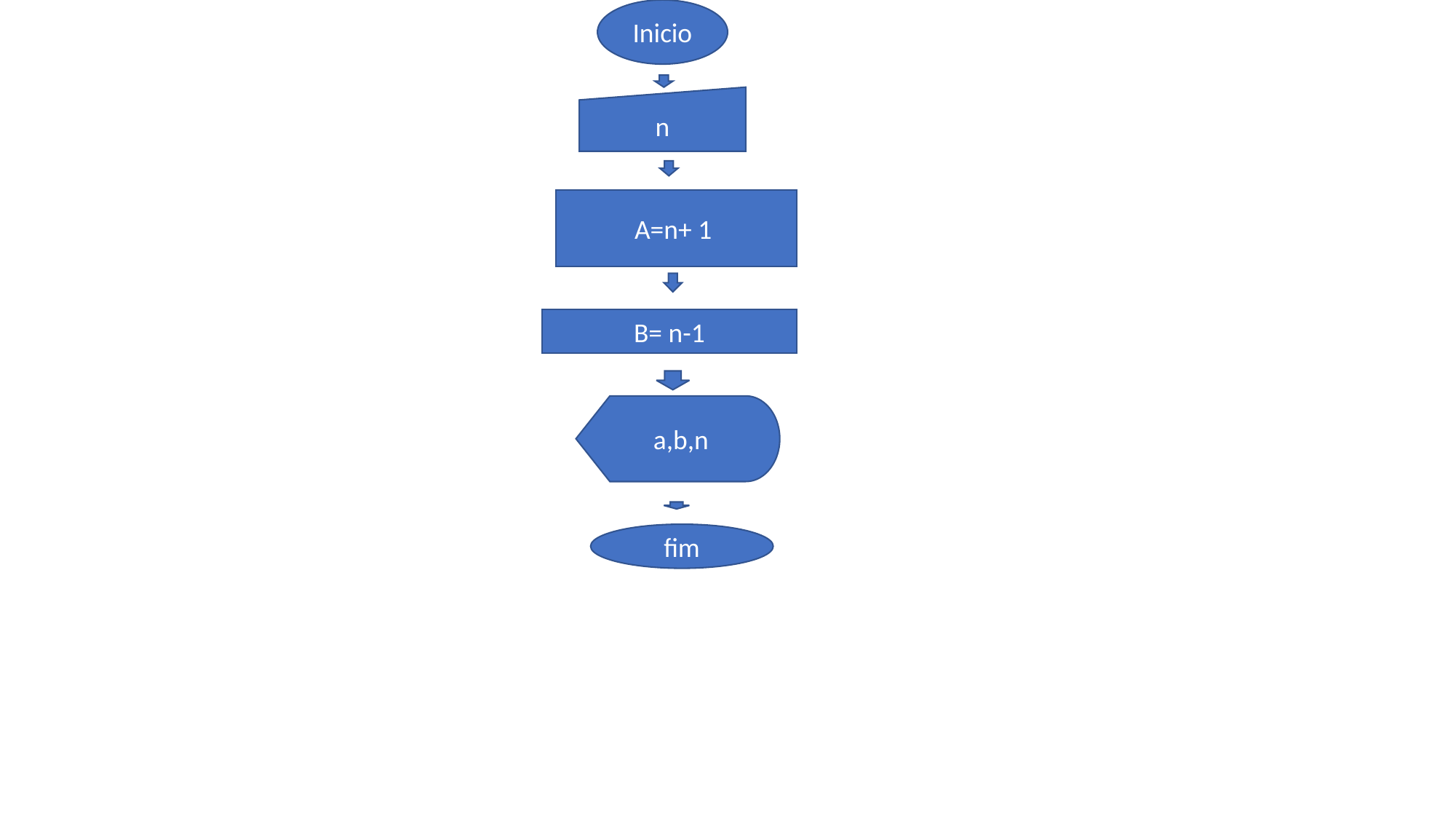

Inicio

n

A=n+ 1

B= n-1

 a,b,n

fim